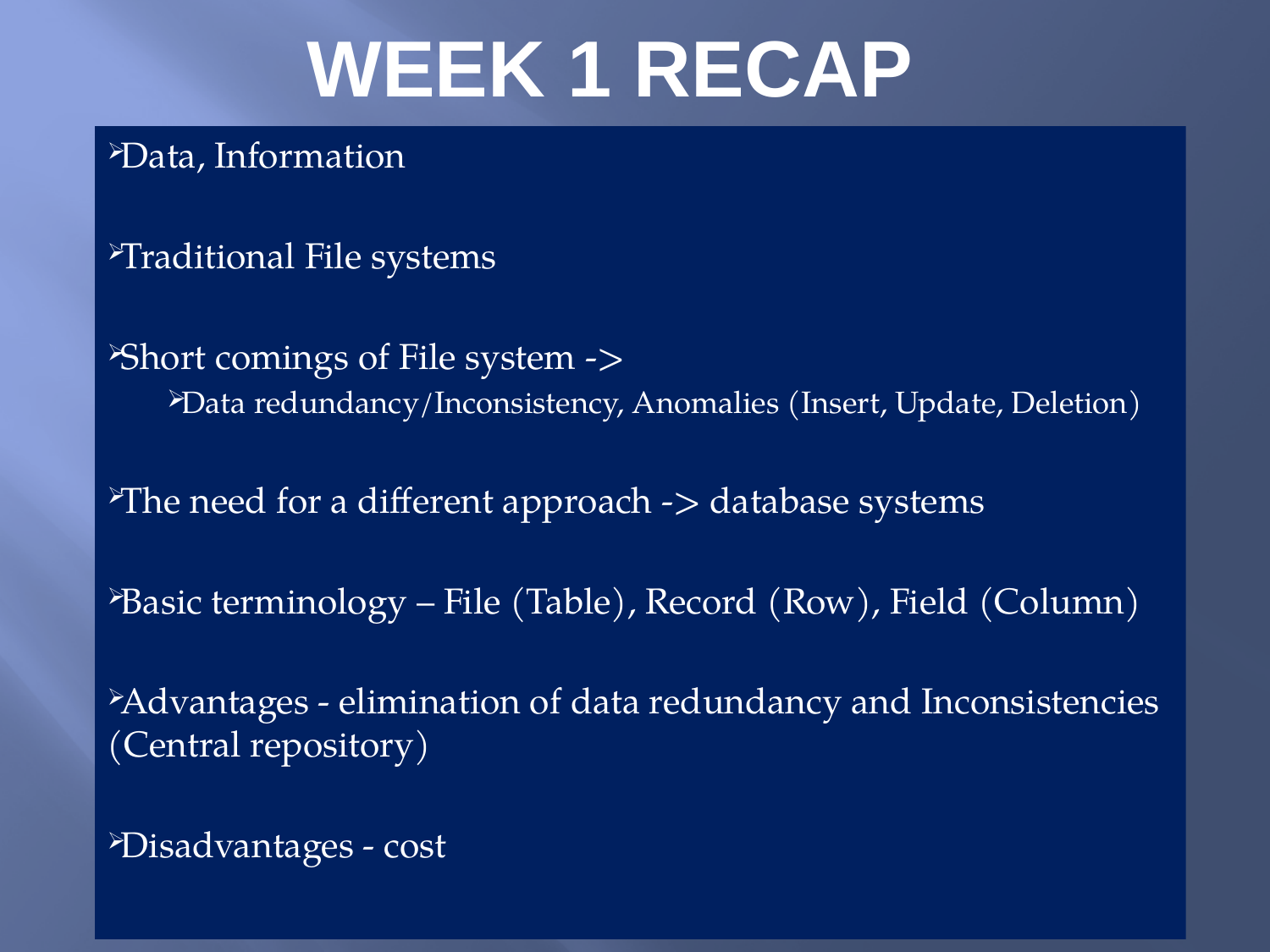

# Week 1 Recap
Data, Information

Traditional File systems

Short comings of File system ->
Data redundancy/Inconsistency, Anomalies (Insert, Update, Deletion)

The need for a different approach -> database systems

Basic terminology – File (Table), Record (Row), Field (Column)

Advantages - elimination of data redundancy and Inconsistencies (Central repository)

Disadvantages - cost